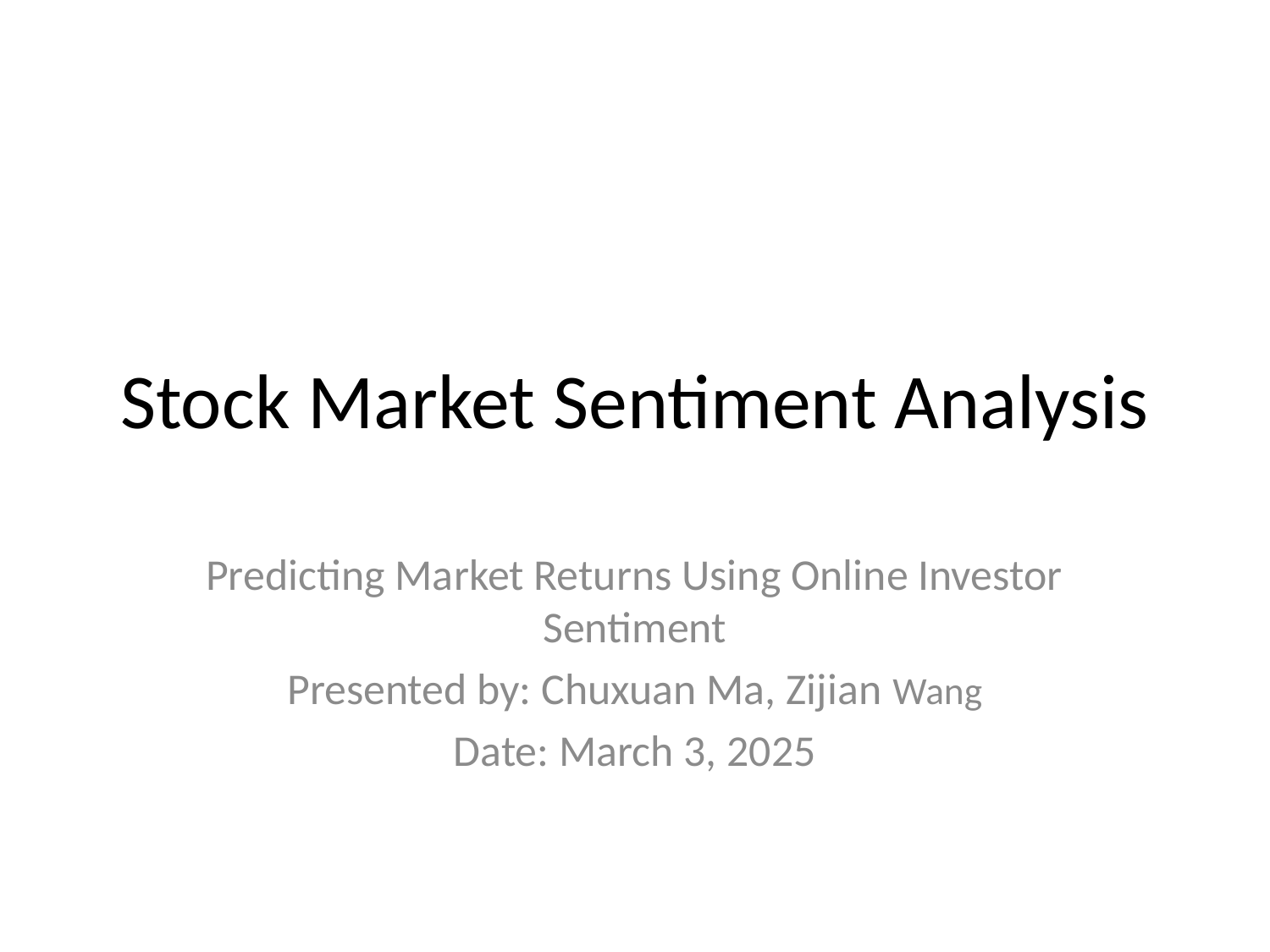

# Stock Market Sentiment Analysis
Predicting Market Returns Using Online Investor Sentiment
Presented by: Chuxuan Ma, Zijian Wang
Date: March 3, 2025